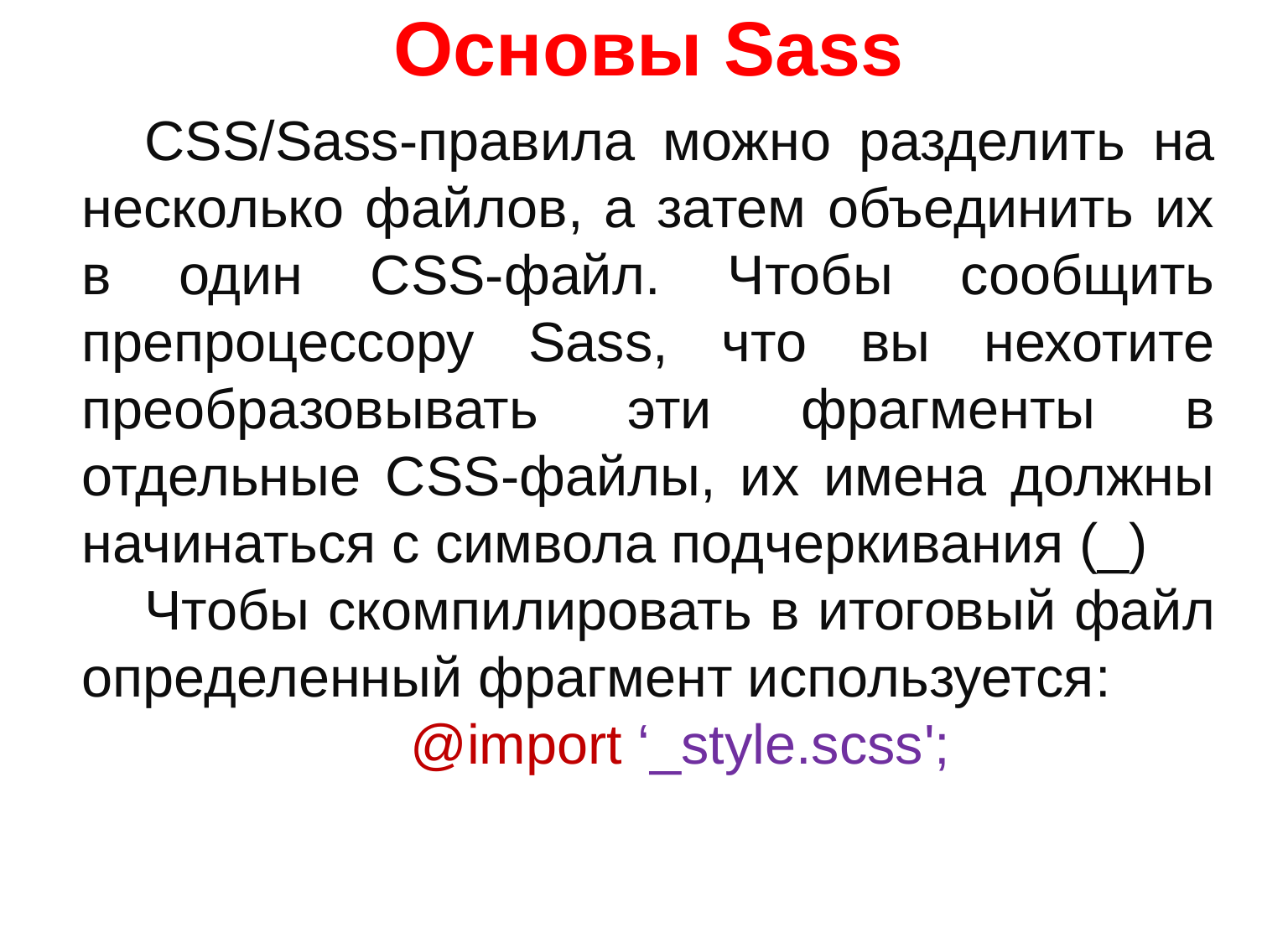

# Основы Sass
CSS/Sass-правила можно разделить на несколько файлов, а затем объединить их в один CSS-файл. Чтобы сообщить препроцессору Sass, что вы нехотите преобразовывать эти фрагменты в отдельные CSS-файлы, их имена должны начинаться с символа подчеркивания (_)
Чтобы скомпилировать в итоговый файл определенный фрагмент используется:
@import ‘_style.scss';